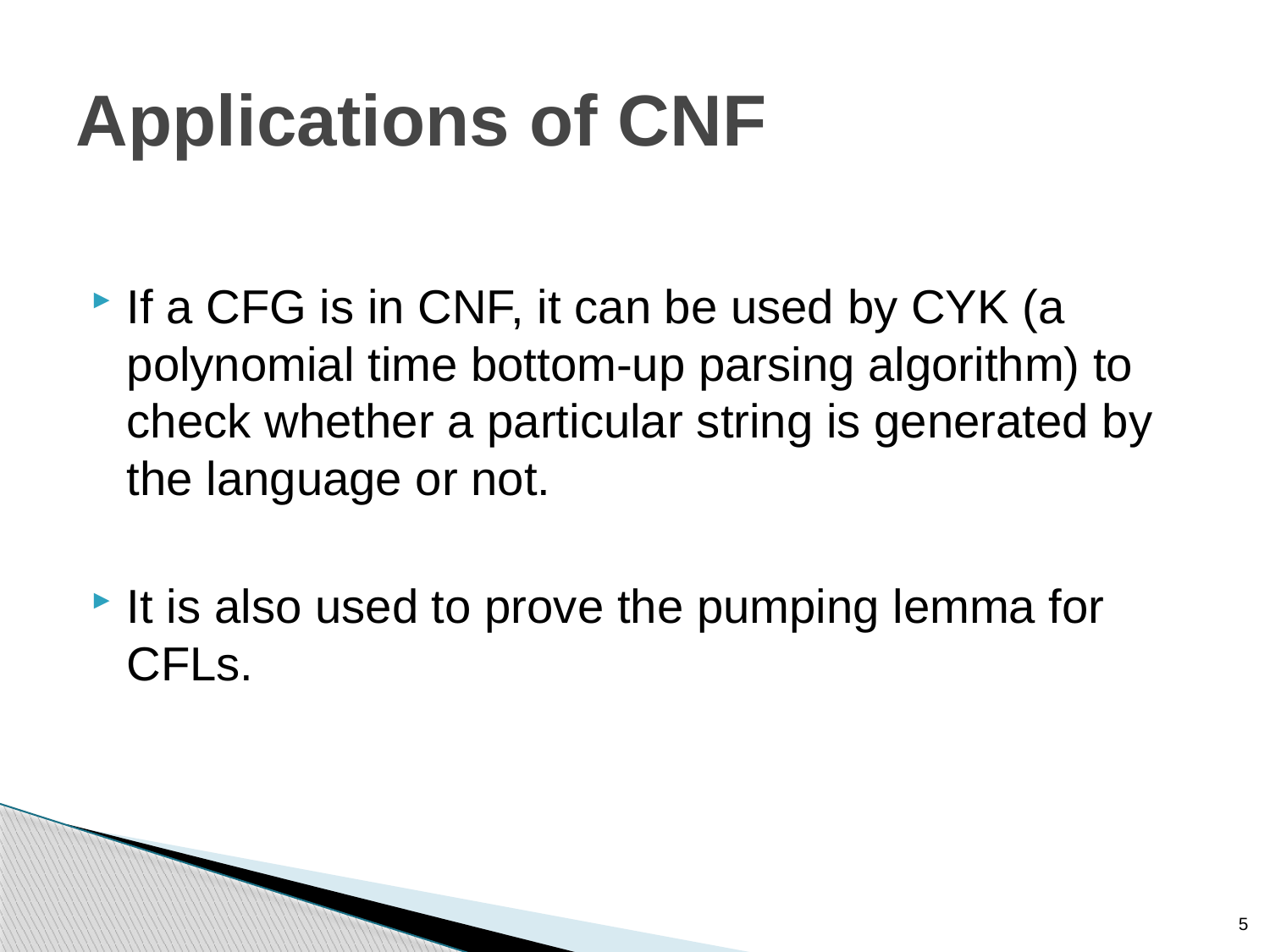

# Applications of CNF

If a CFG is in CNF, it can be used by CYK (a polynomial time bottom-up parsing algorithm) to check whether a particular string is generated by the language or not.

It is also used to prove the pumping lemma for CFLs.

5